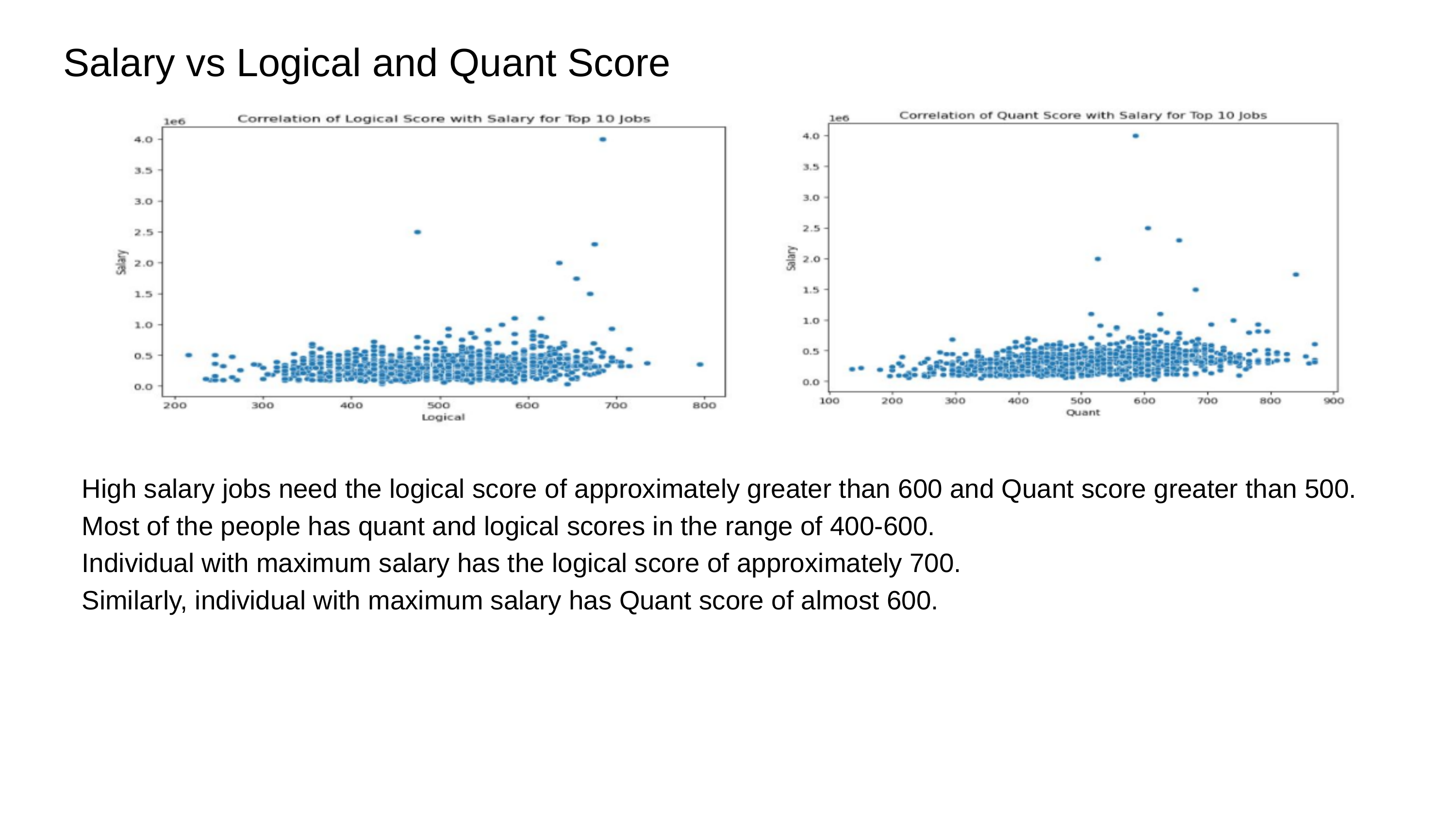

Salary vs Logical and Quant Score

High salary jobs need the logical score of approximately greater than 600 and Quant score greater than 500.
Most of the people has quant and logical scores in the range of 400-600.
Individual with maximum salary has the logical score of approximately 700.
Similarly, individual with maximum salary has Quant score of almost 600.